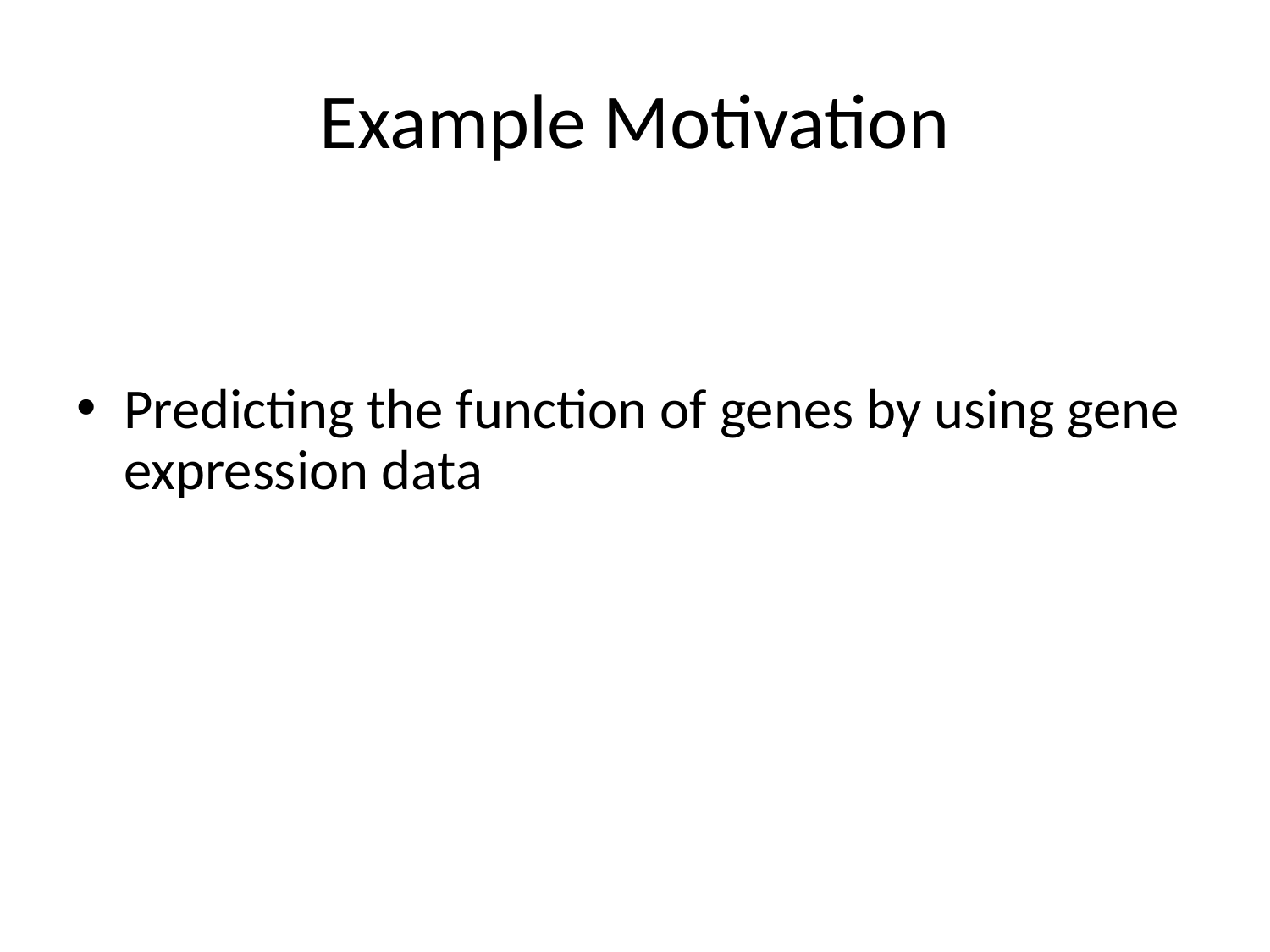

# Example Motivation

Predicting the function of genes by using gene expression data